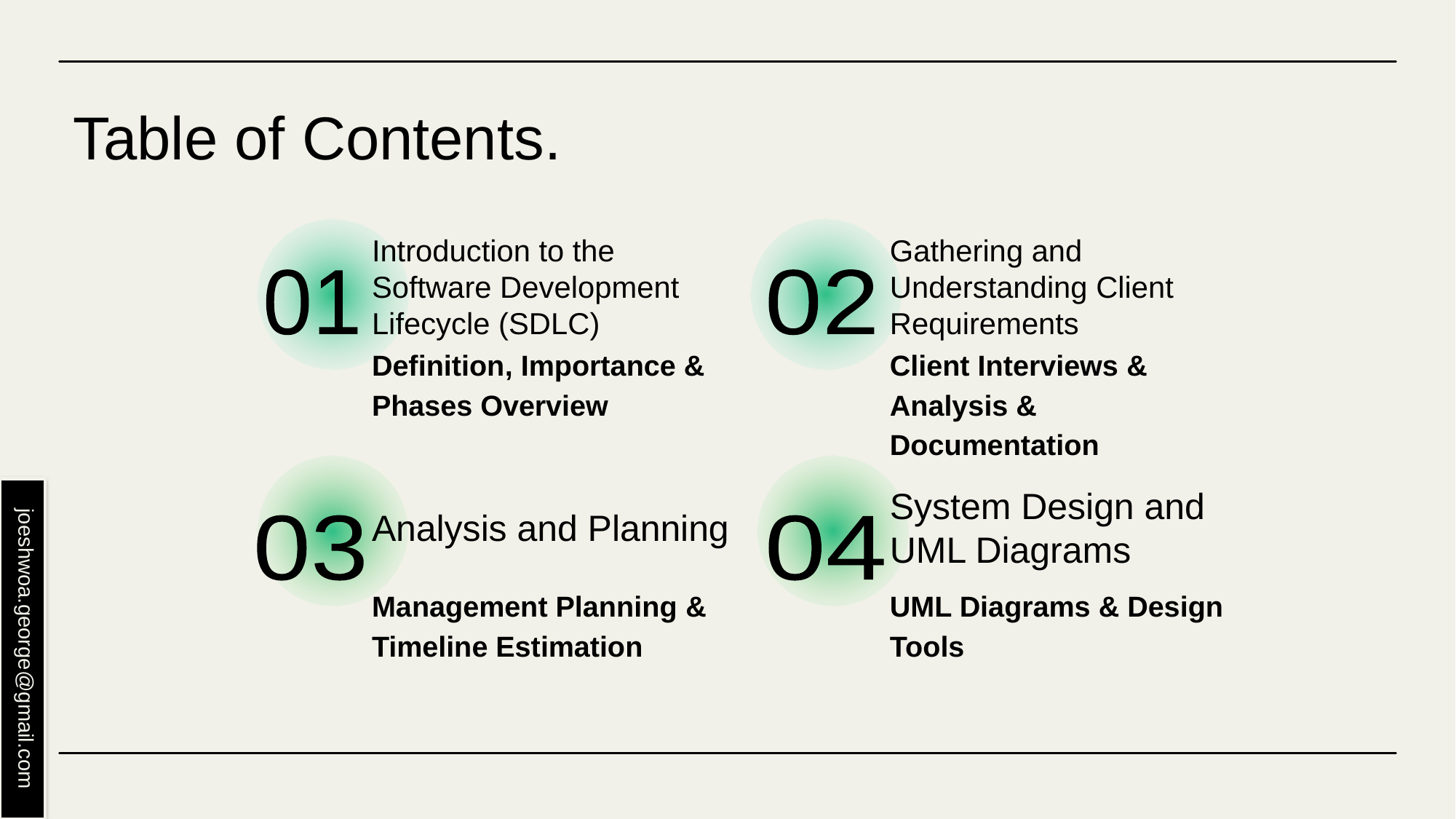

# Table of Contents.

Introduction to the Software Development Lifecycle (SDLC)
Gathering and Understanding Client Requirements
01
02
Definition, Importance & Phases Overview
Client Interviews & Analysis & Documentation

Analysis and Planning
System Design and UML Diagrams
03
04
Management Planning & Timeline Estimation
UML Diagrams & Design Tools
joeshwoa.george@gmail.com